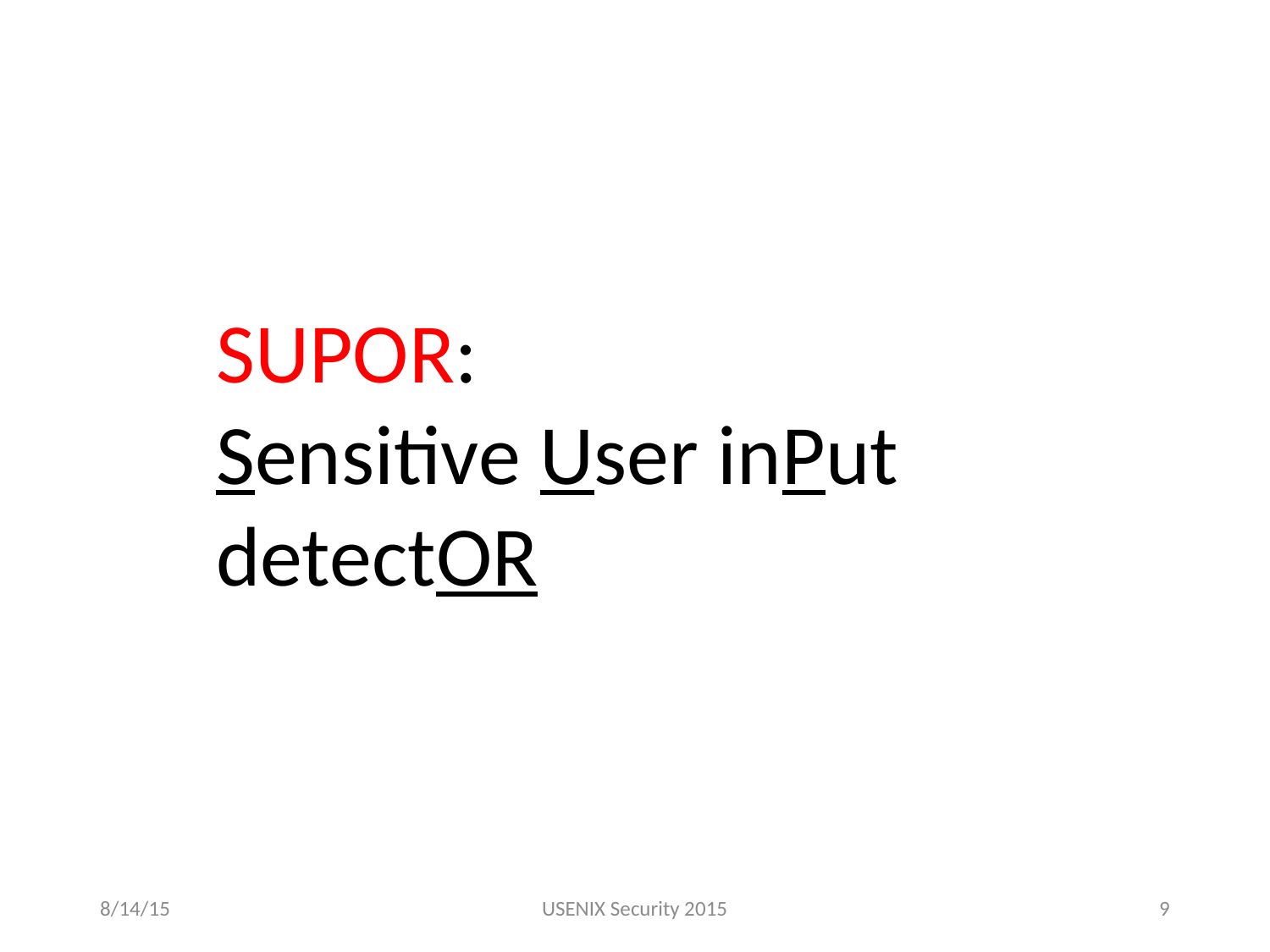

SUPOR:
Sensitive User inPut detectOR
8/14/15
USENIX Security 2015
9